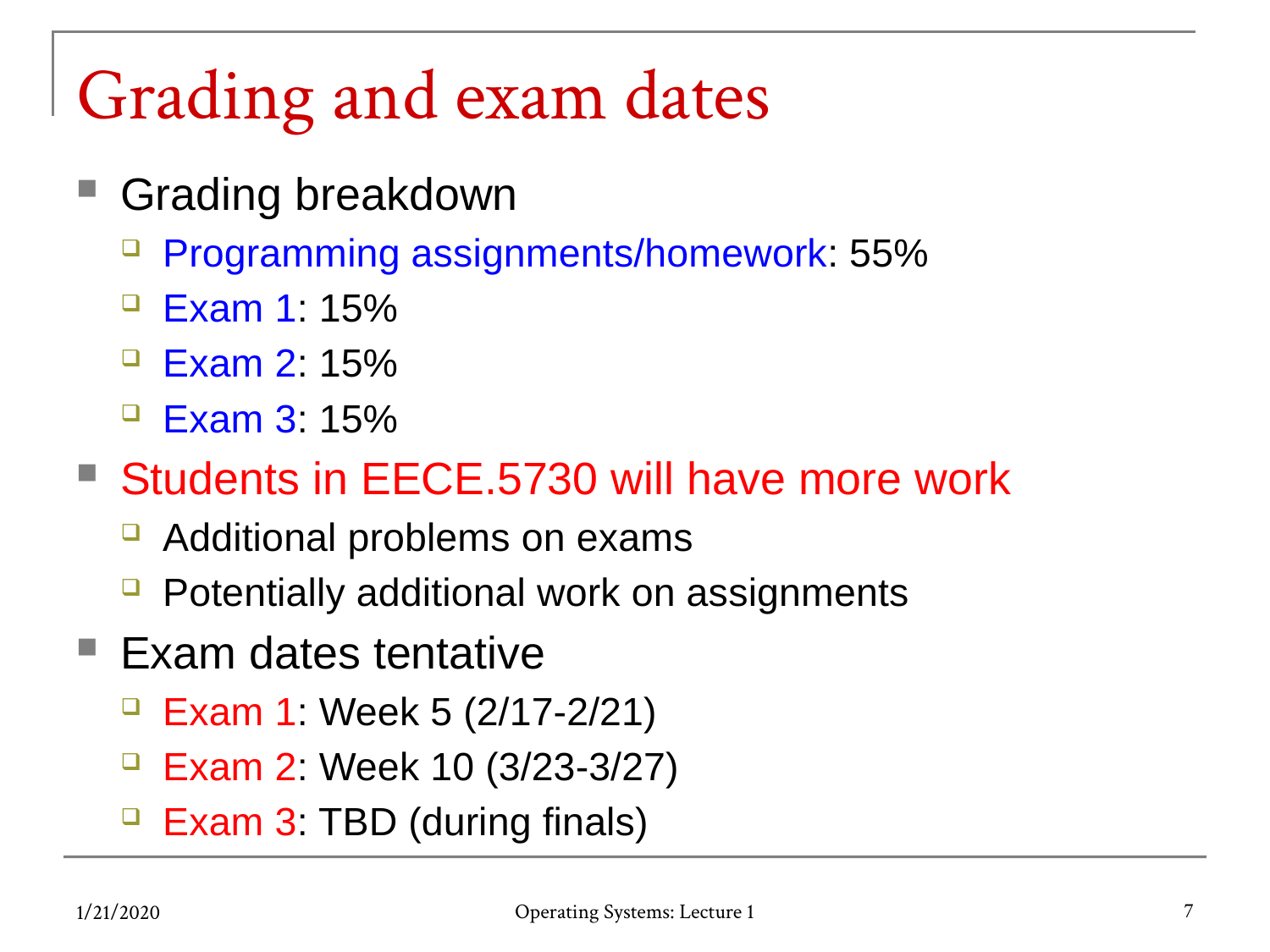

# Grading and exam dates
Grading breakdown
Programming assignments/homework: 55%
Exam 1: 15%
Exam 2: 15%
Exam 3: 15%
Students in EECE.5730 will have more work
Additional problems on exams
Potentially additional work on assignments
Exam dates tentative
Exam 1: Week 5 (2/17-2/21)
Exam 2: Week 10 (3/23-3/27)
Exam 3: TBD (during finals)
1/21/2020
7
Operating Systems: Lecture 1